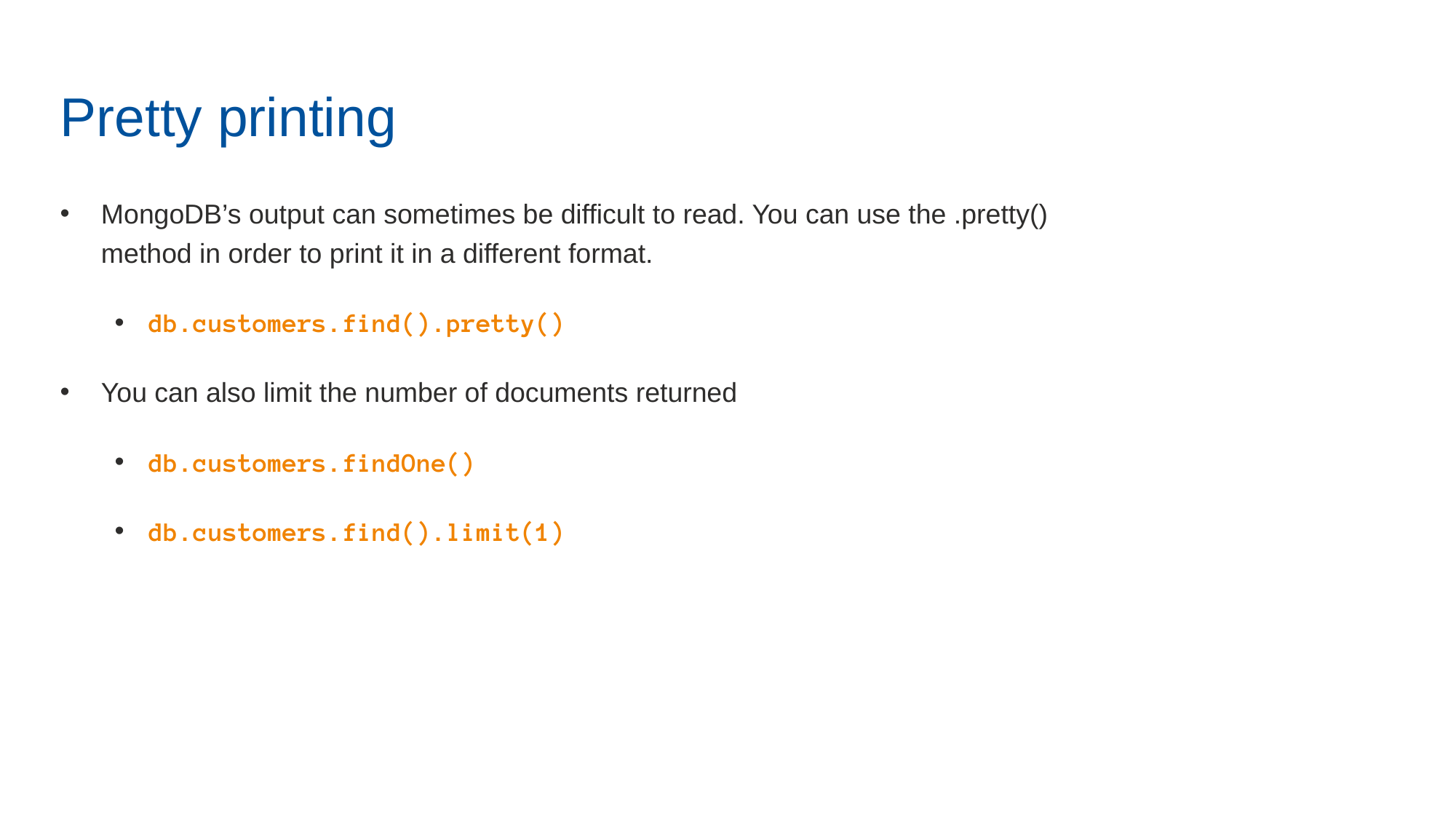

Pretty printing
MongoDB’s output can sometimes be difficult to read. You can use the .pretty() method in order to print it in a different format.
db.customers.find().pretty()
You can also limit the number of documents returned
db.customers.findOne()
db.customers.find().limit(1)